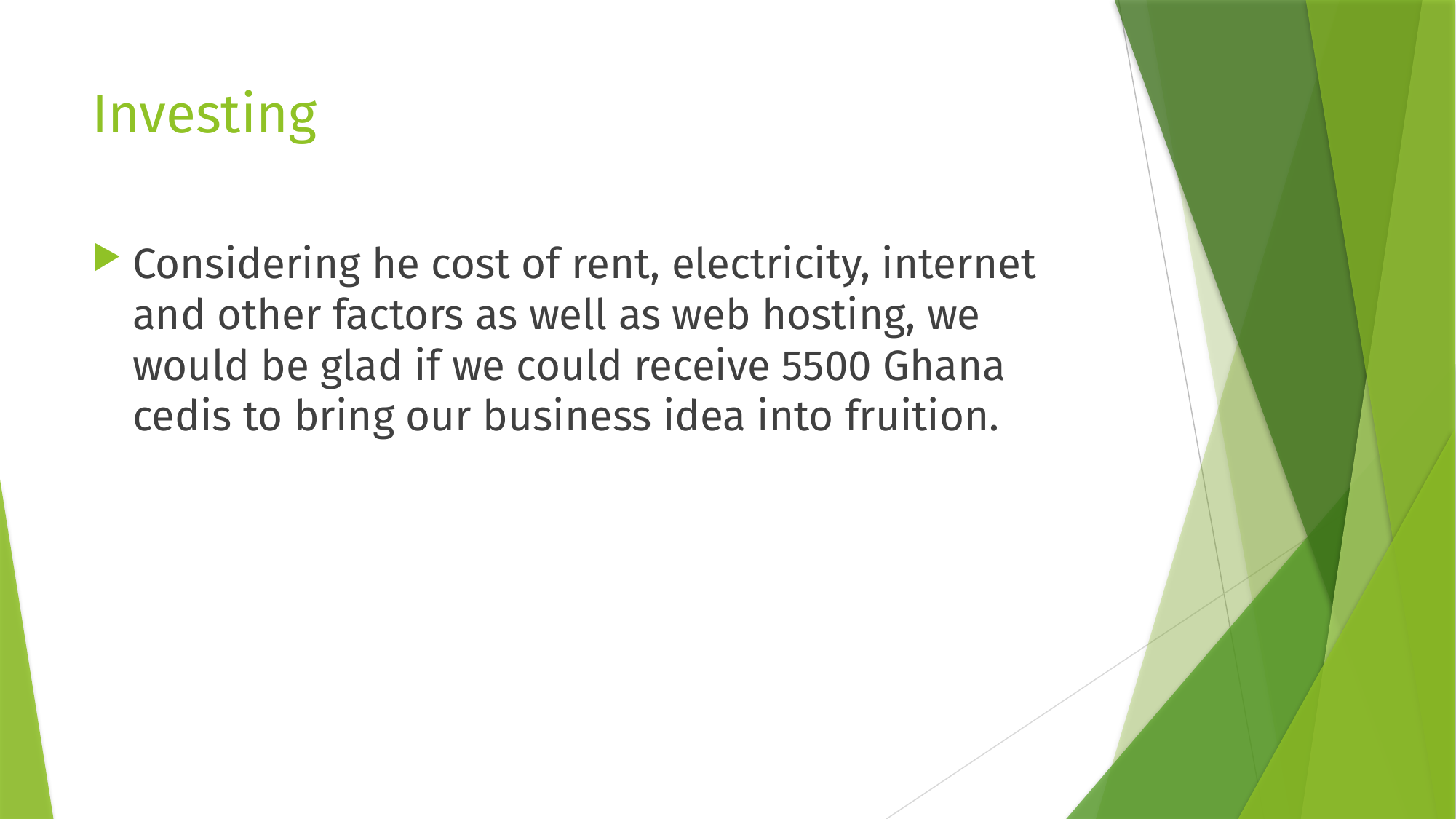

# Investing
Considering he cost of rent, electricity, internet and other factors as well as web hosting, we would be glad if we could receive 5500 Ghana cedis to bring our business idea into fruition.